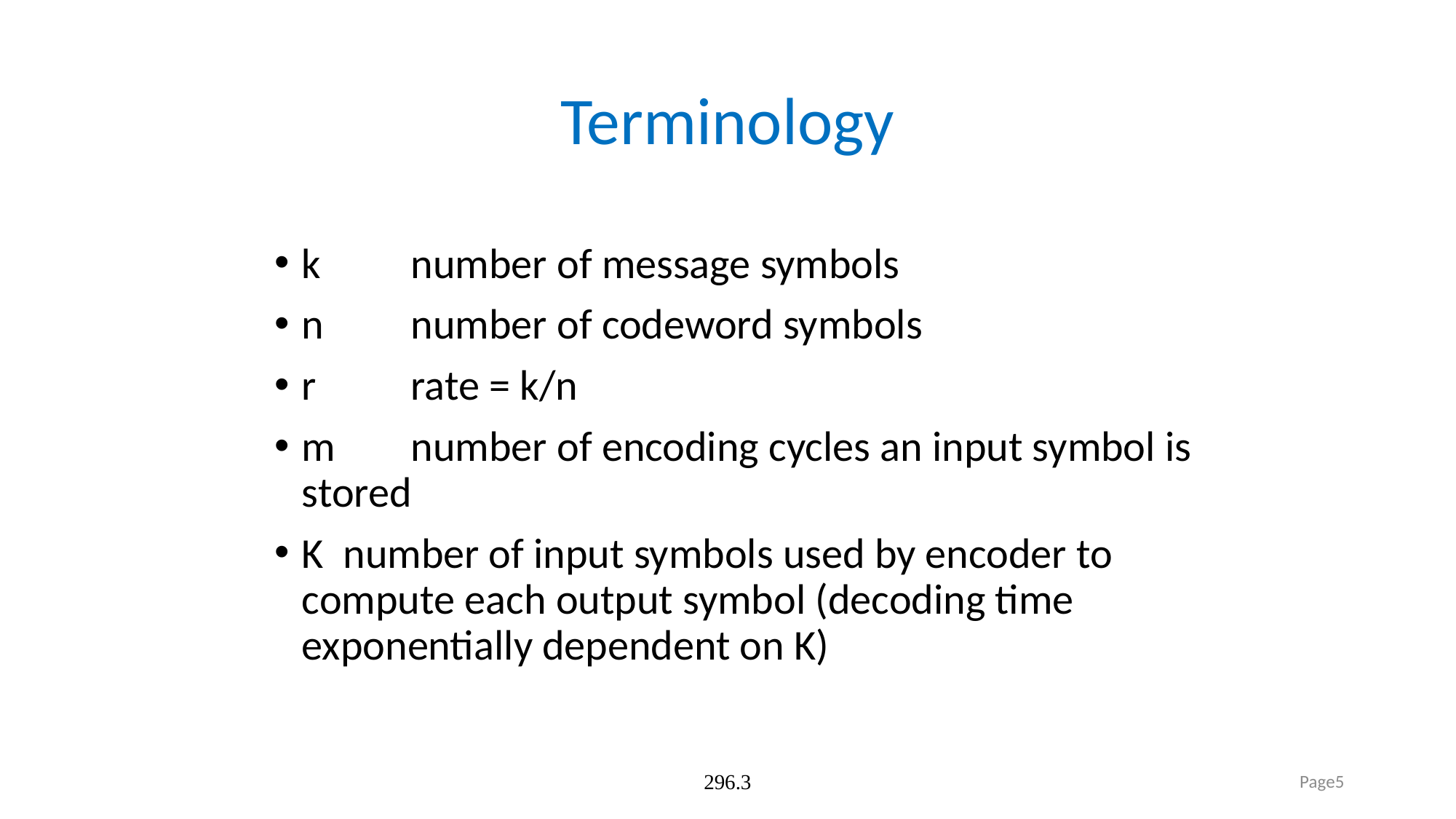

# Terminology
k	number of message symbols
n	number of codeword symbols
r	rate = k/n
m	number of encoding cycles an input symbol is stored
K  number of input symbols used by encoder to compute each output symbol (decoding time exponentially dependent on K)
296.3
Page5